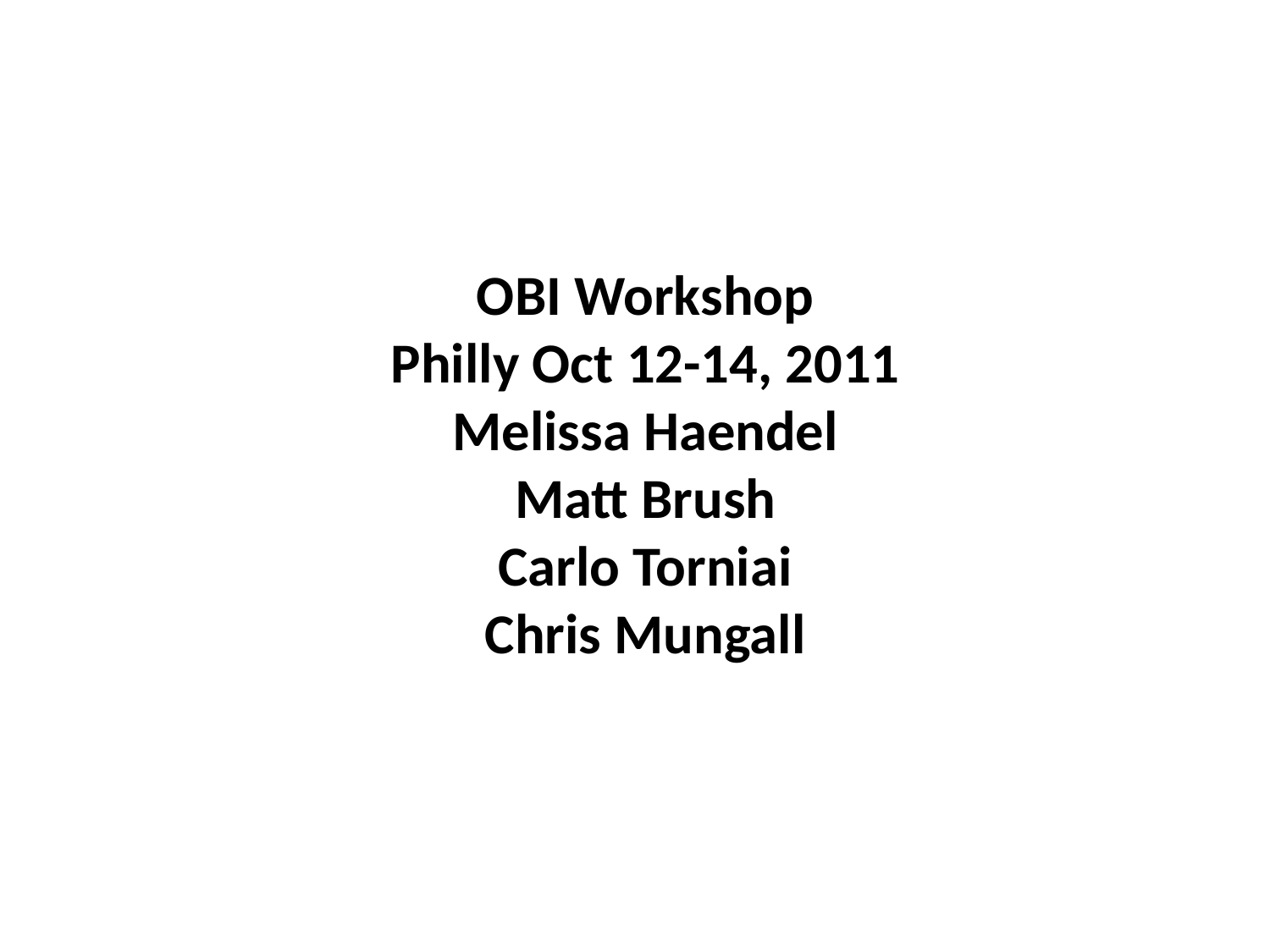

OBI Workshop
Philly Oct 12-14, 2011
Melissa Haendel
Matt Brush
Carlo Torniai
Chris Mungall